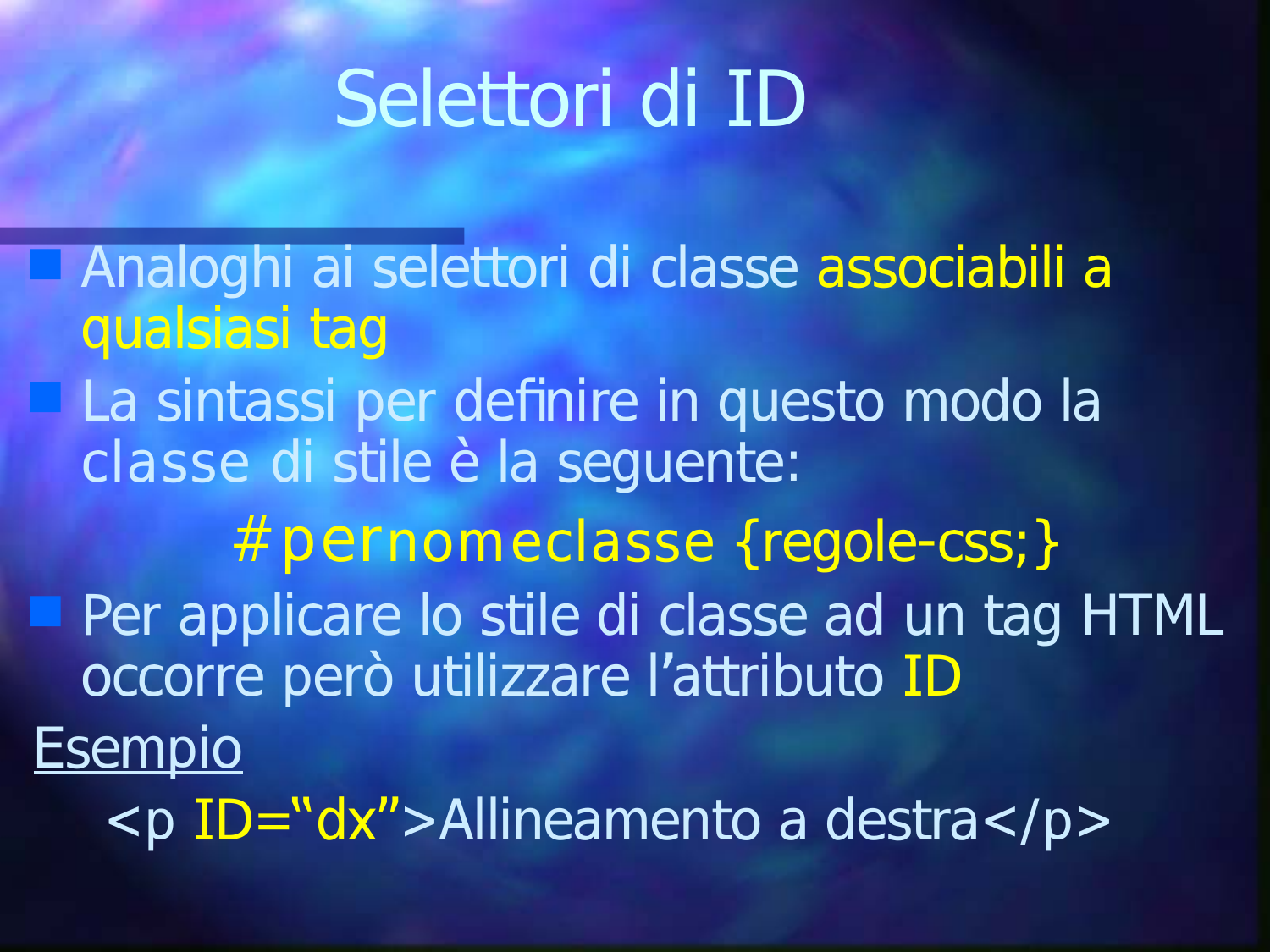

# Selettori di ID
Analoghi ai selettori di classe associabili a qualsiasi tag
La sintassi per definire in questo modo la classe di stile è la seguente:
   #pernomeclasse {regole-css;}
Per applicare lo stile di classe ad un tag HTML occorre però utilizzare l’attributo ID
Esempio
    <p ID=“dx”>Allineamento a destra</p>